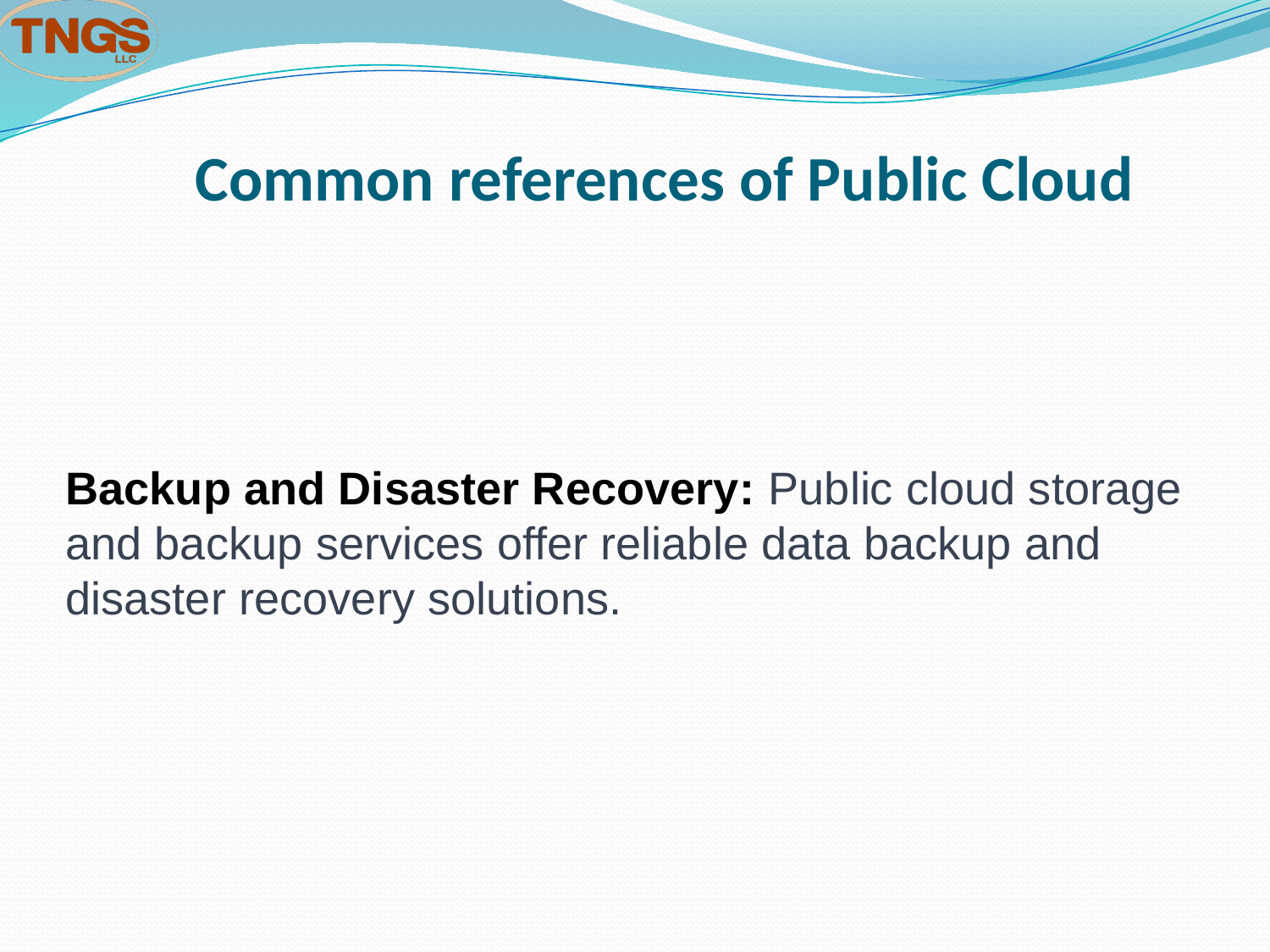

# Common references of Public Cloud
Backup and Disaster Recovery: Public cloud storage and backup services offer reliable data backup and disaster recovery solutions.